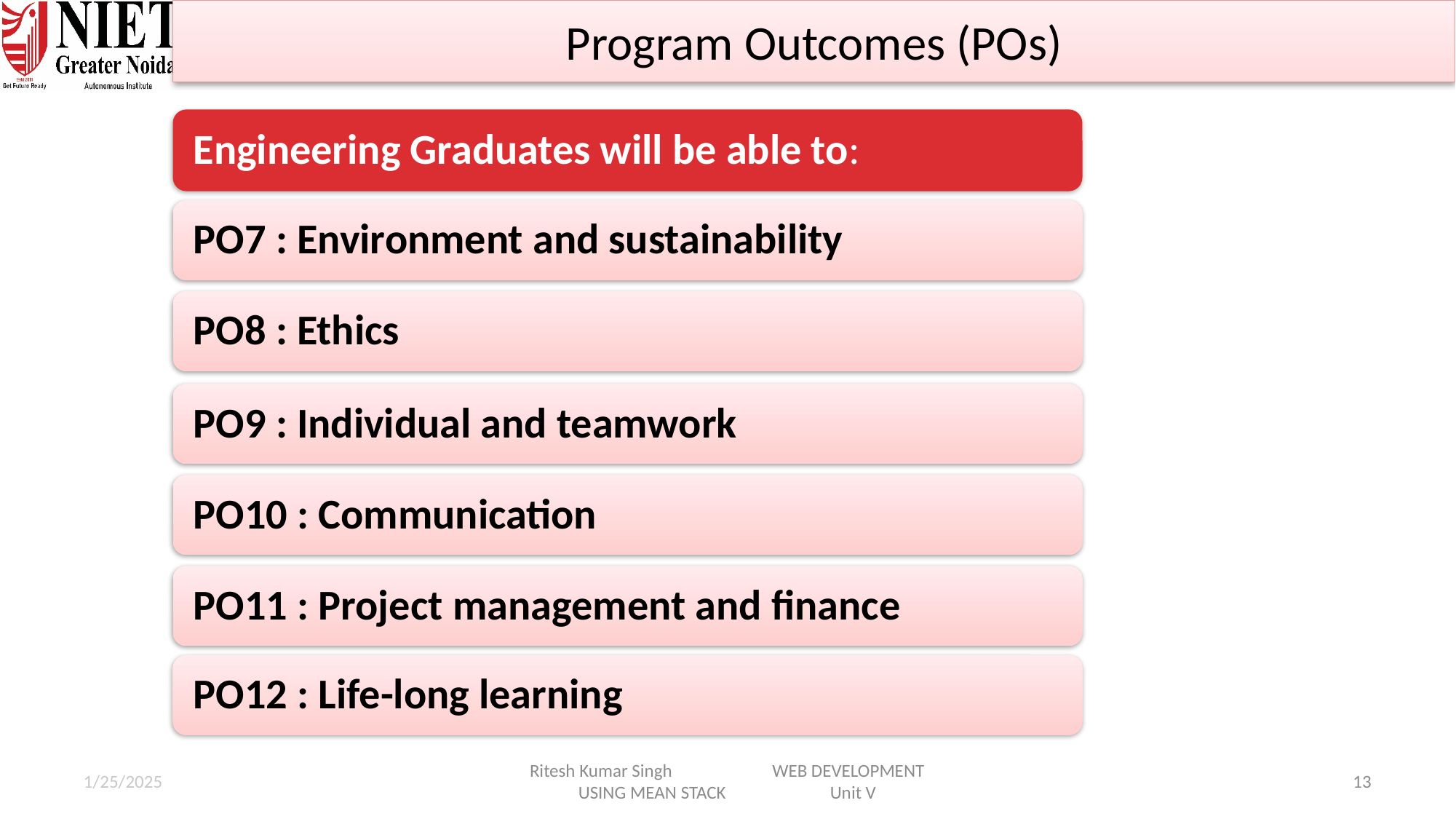

Program Outcomes (POs)
Engineering Graduates will be able to:
PO7 : Environment and sustainability
PO8 : Ethics
PO9 : Individual and teamwork
PO10 : Communication
PO11 : Project management and finance
PO12 : Life-long learning
1/25/2025
Ritesh Kumar Singh                        WEB DEVELOPMENT USING MEAN STACK                         Unit V
13